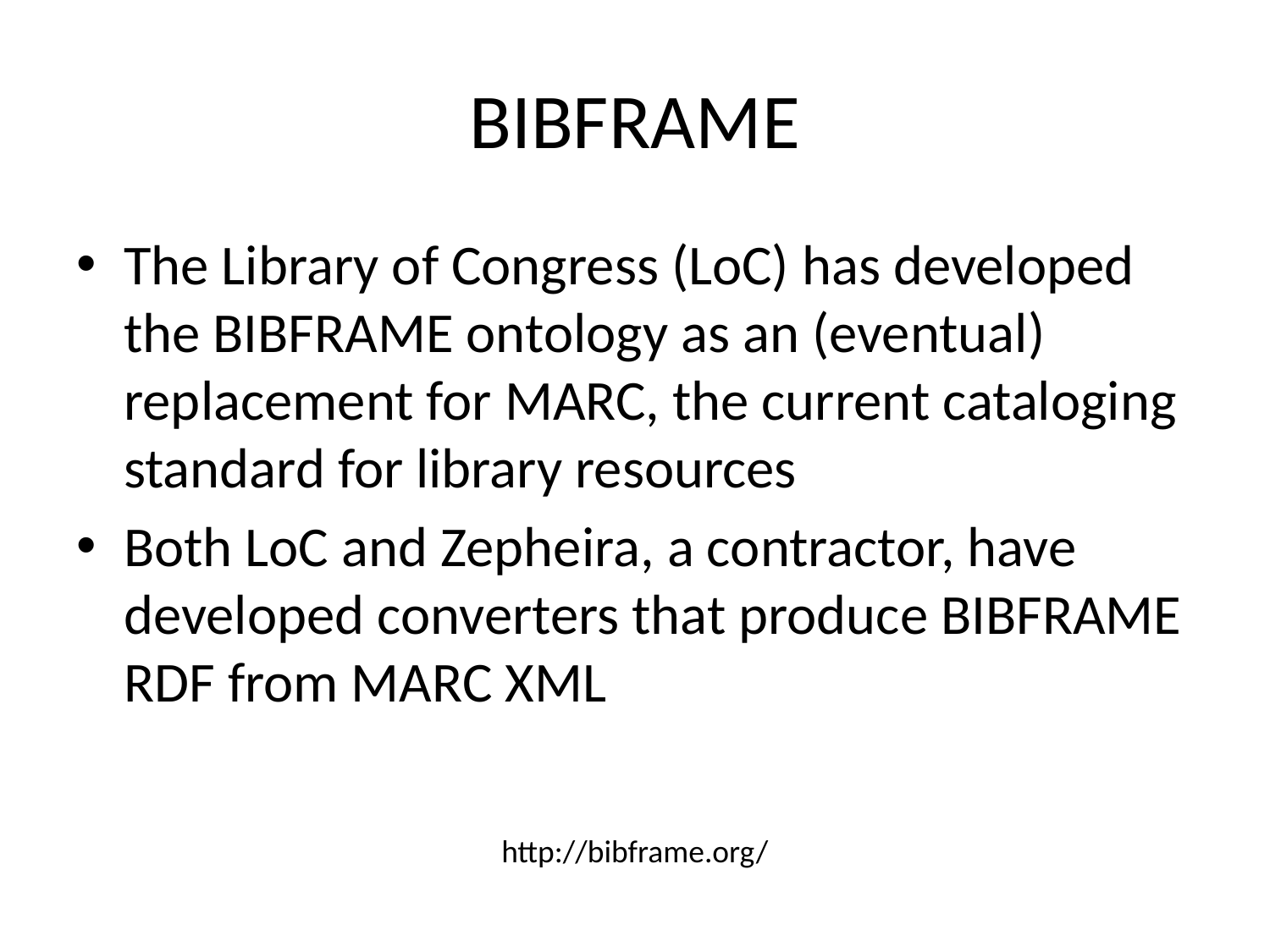

# BIBFRAME
The Library of Congress (LoC) has developed the BIBFRAME ontology as an (eventual) replacement for MARC, the current cataloging standard for library resources
Both LoC and Zepheira, a contractor, have developed converters that produce BIBFRAME RDF from MARC XML

http://bibframe.org/